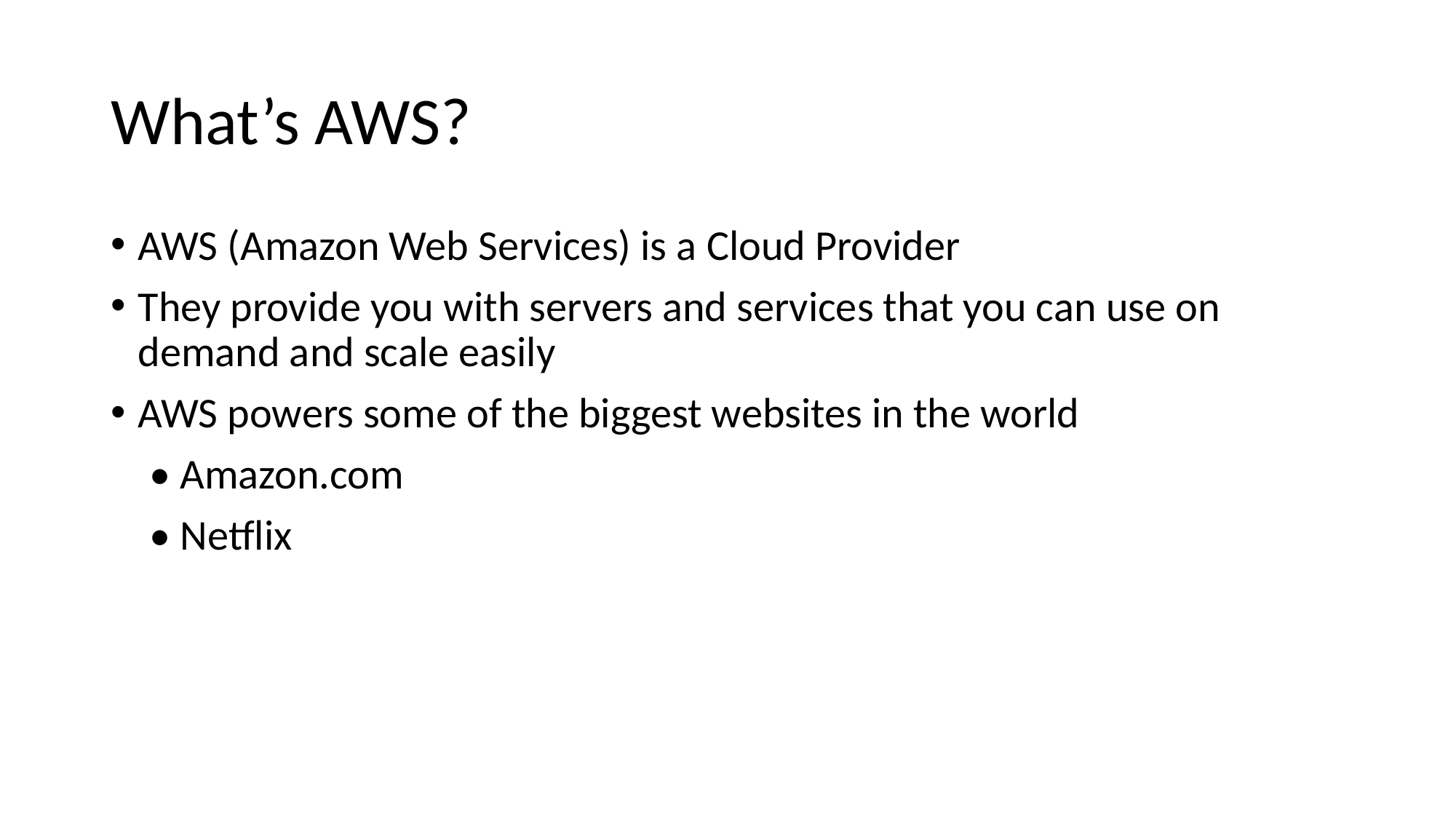

# What’s AWS?
AWS (Amazon Web Services) is a Cloud Provider
They provide you with servers and services that you can use on demand and scale easily
AWS powers some of the biggest websites in the world
    • Amazon.com
    • Netflix